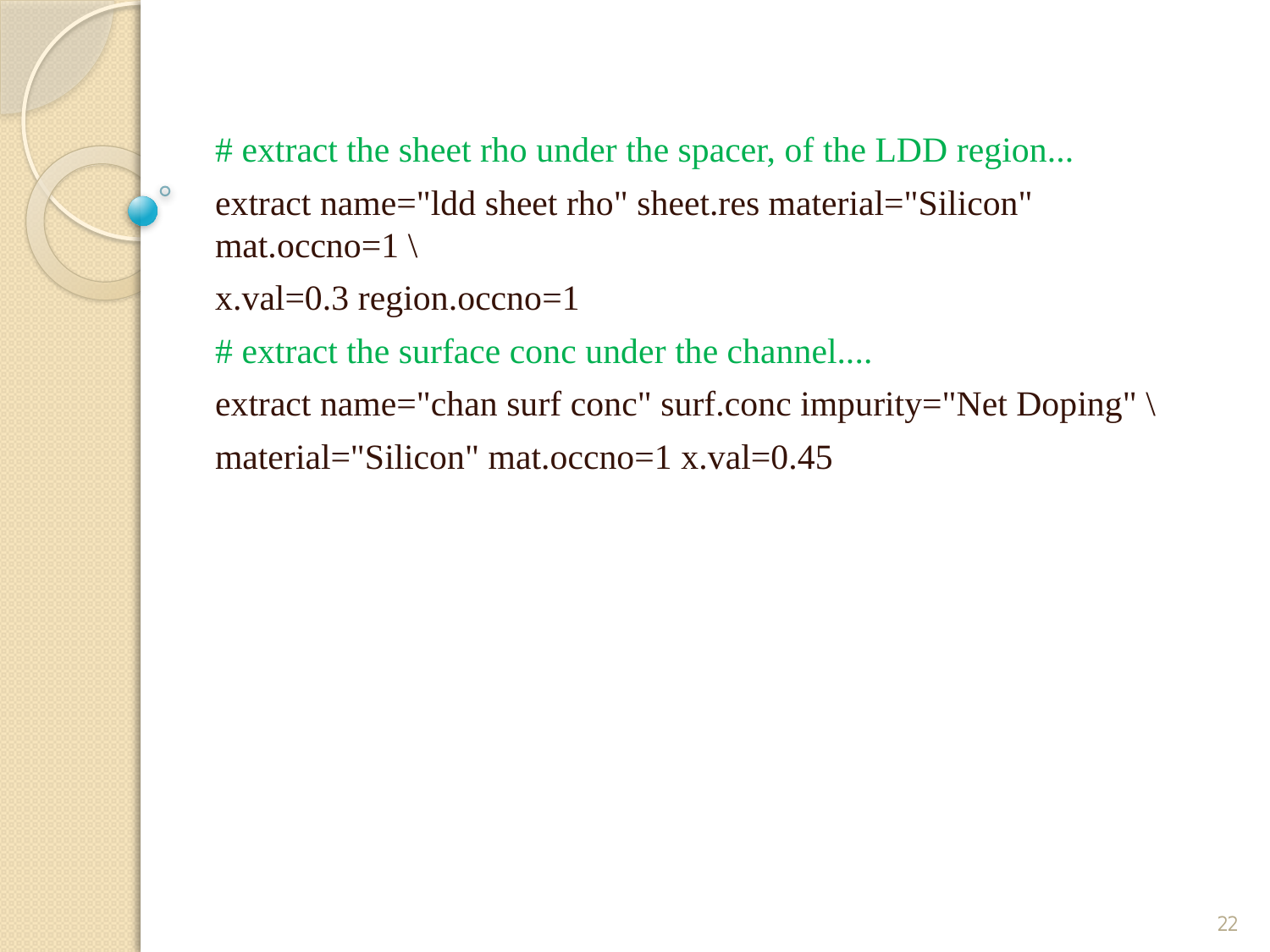

# extract the sheet rho under the spacer, of the LDD region...
extract name="ldd sheet rho" sheet.res material="Silicon" mat.occno=1 \
x.val=0.3 region.occno=1
# extract the surface conc under the channel....
extract name="chan surf conc" surf.conc impurity="Net Doping" \
material="Silicon" mat.occno=1 x.val=0.45

22